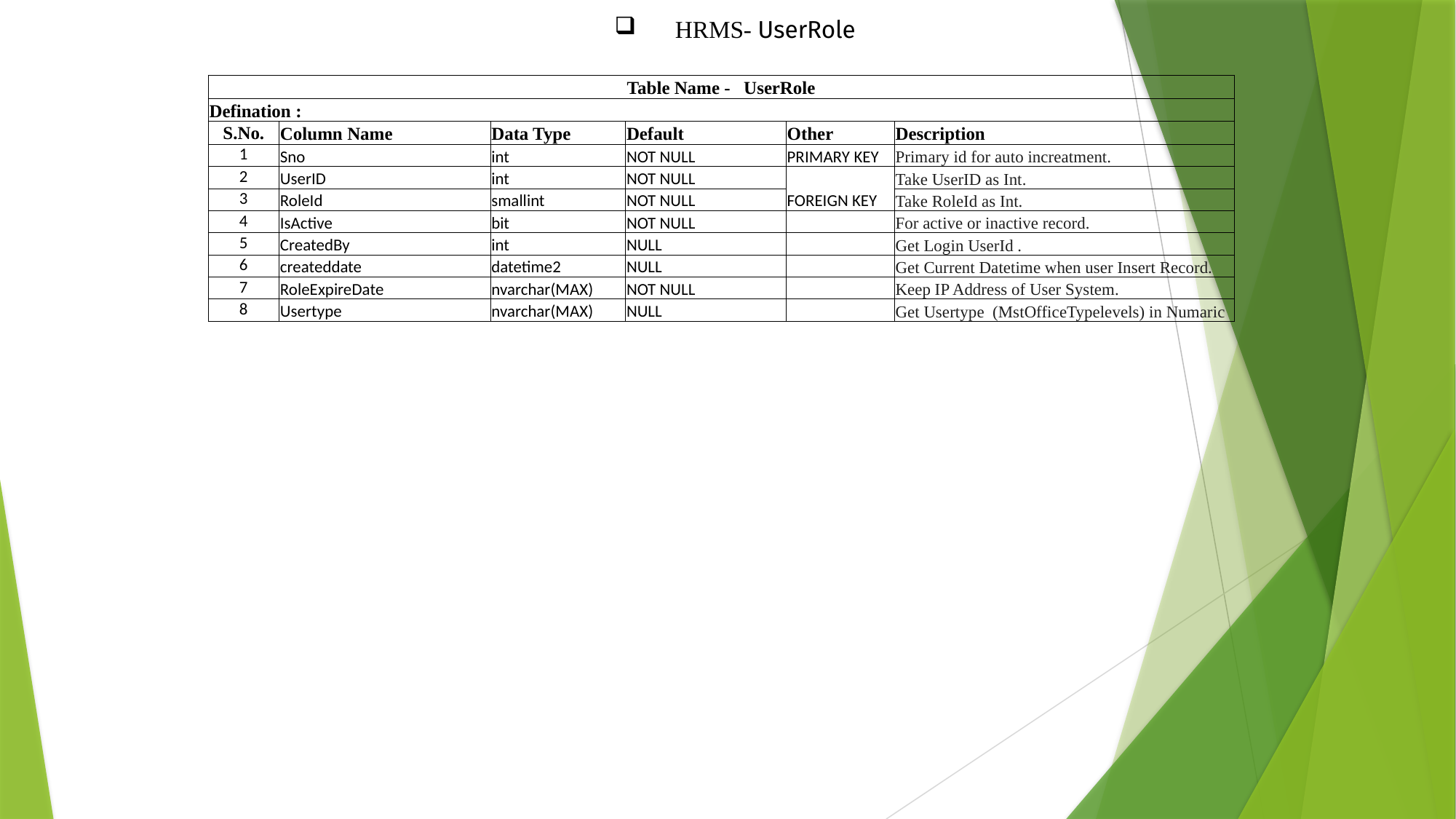

HRMS- UserRole

| Table Name - UserRole |  |  |  |  |  |
| --- | --- | --- | --- | --- | --- |
| Defination : |  |  |  |  |  |
| S.No. | Column Name | Data Type | Default | Other | Description |
| 1 | Sno | int | NOT NULL | PRIMARY KEY | Primary id for auto increatment. |
| 2 | UserID | int | NOT NULL |  | Take UserID as Int. |
| 3 | RoleId | smallint | NOT NULL | FOREIGN KEY | Take RoleId as Int. |
| 4 | IsActive | bit | NOT NULL |  | For active or inactive record. |
| 5 | CreatedBy | int | NULL |  | Get Login UserId . |
| 6 | createddate | datetime2 | NULL |  | Get Current Datetime when user Insert Record. |
| 7 | RoleExpireDate | nvarchar(MAX) | NOT NULL |  | Keep IP Address of User System. |
| 8 | Usertype | nvarchar(MAX) | NULL |  | Get Usertype (MstOfficeTypelevels) in Numaric |